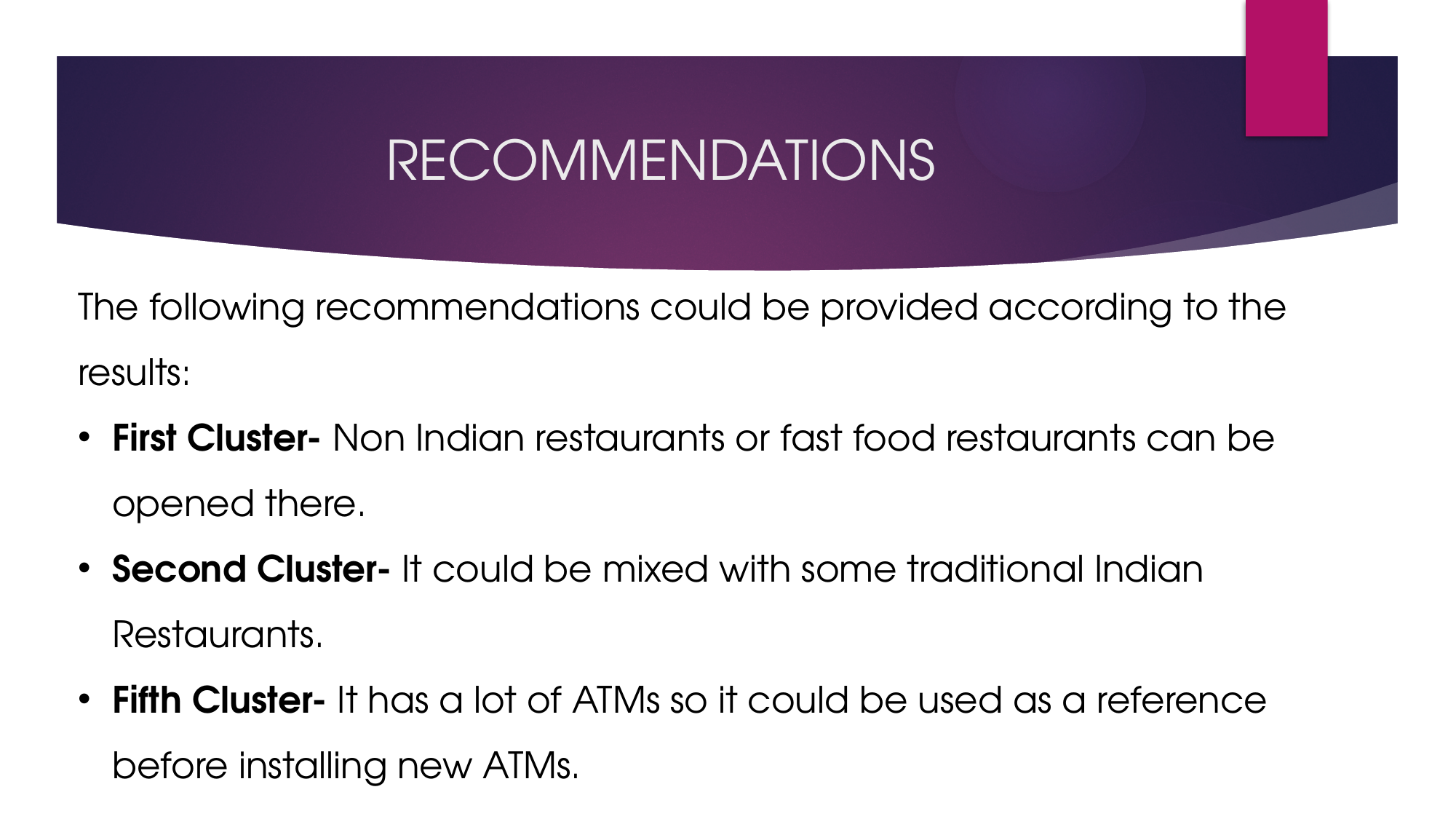

# RECOMMENDATIONS
The following recommendations could be provided according to the results:
First Cluster- Non Indian restaurants or fast food restaurants can be opened there.
Second Cluster- It could be mixed with some traditional Indian Restaurants.
Fifth Cluster- It has a lot of ATMs so it could be used as a reference before installing new ATMs.